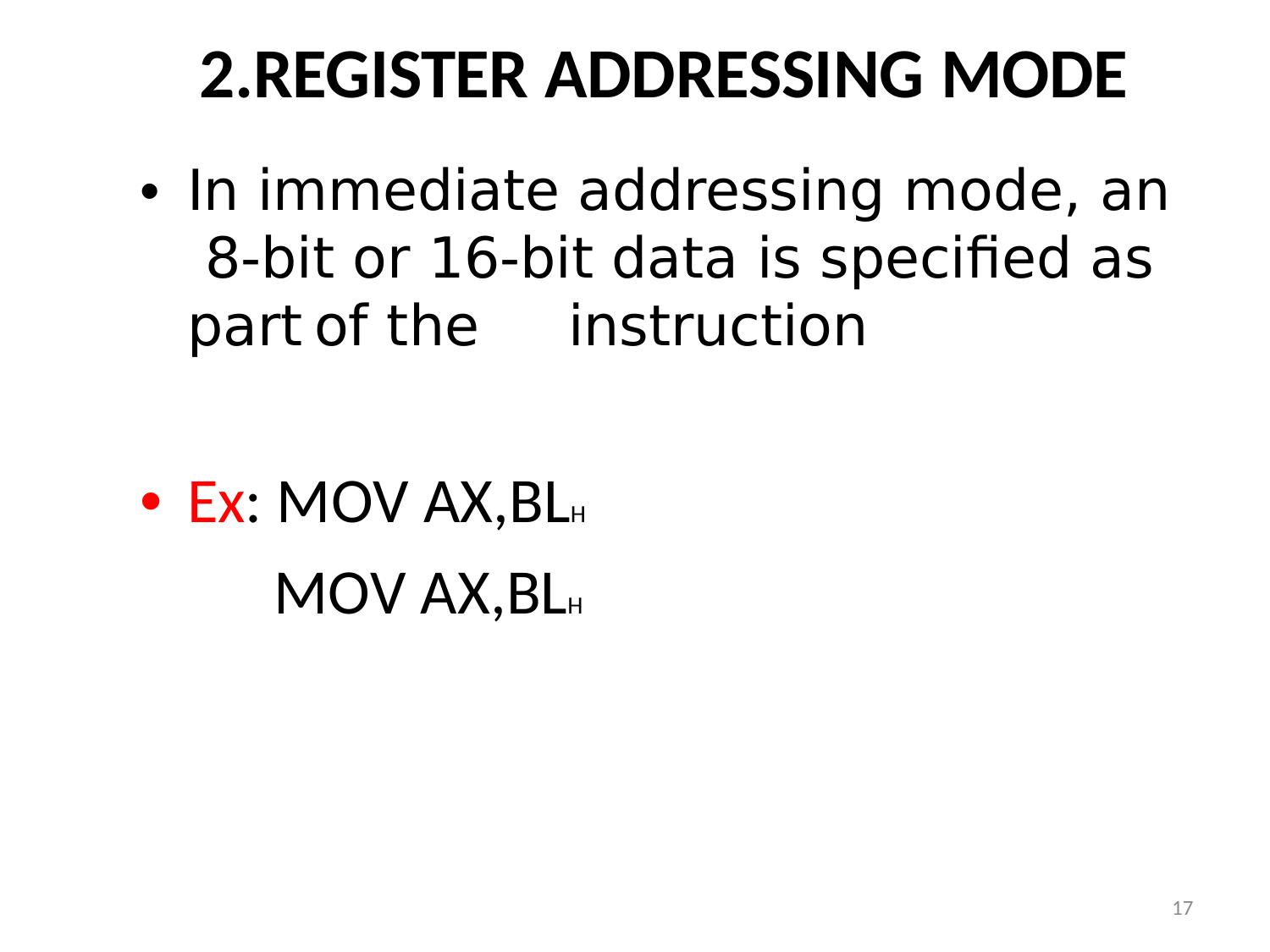

# 2.REGISTER ADDRESSING MODE
•	In immediate addressing mode, an  8-bit or 16-bit data is specified as  part	of the	instruction

• Ex: MOV AX,BLH  MOV AX,BLH
17